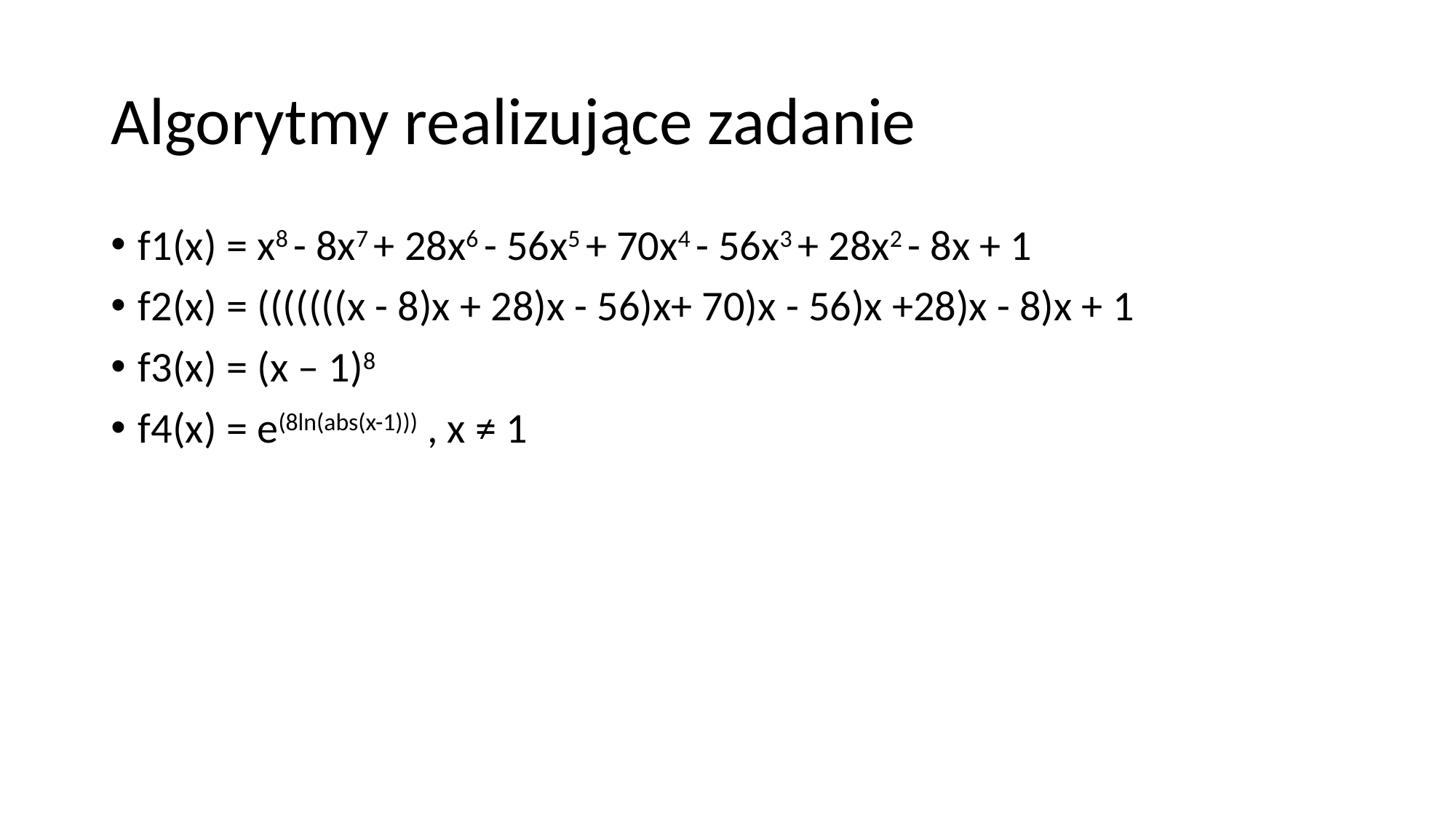

# Algorytmy realizujące zadanie
f1(x) = x8 - 8x7 + 28x6 - 56x5 + 70x4 - 56x3 + 28x2 - 8x + 1
f2(x) = (((((((x - 8)x + 28)x - 56)x+ 70)x - 56)x +28)x - 8)x + 1
f3(x) = (x – 1)8
f4(x) = e(8ln(abs(x-1))) , x ≠ 1